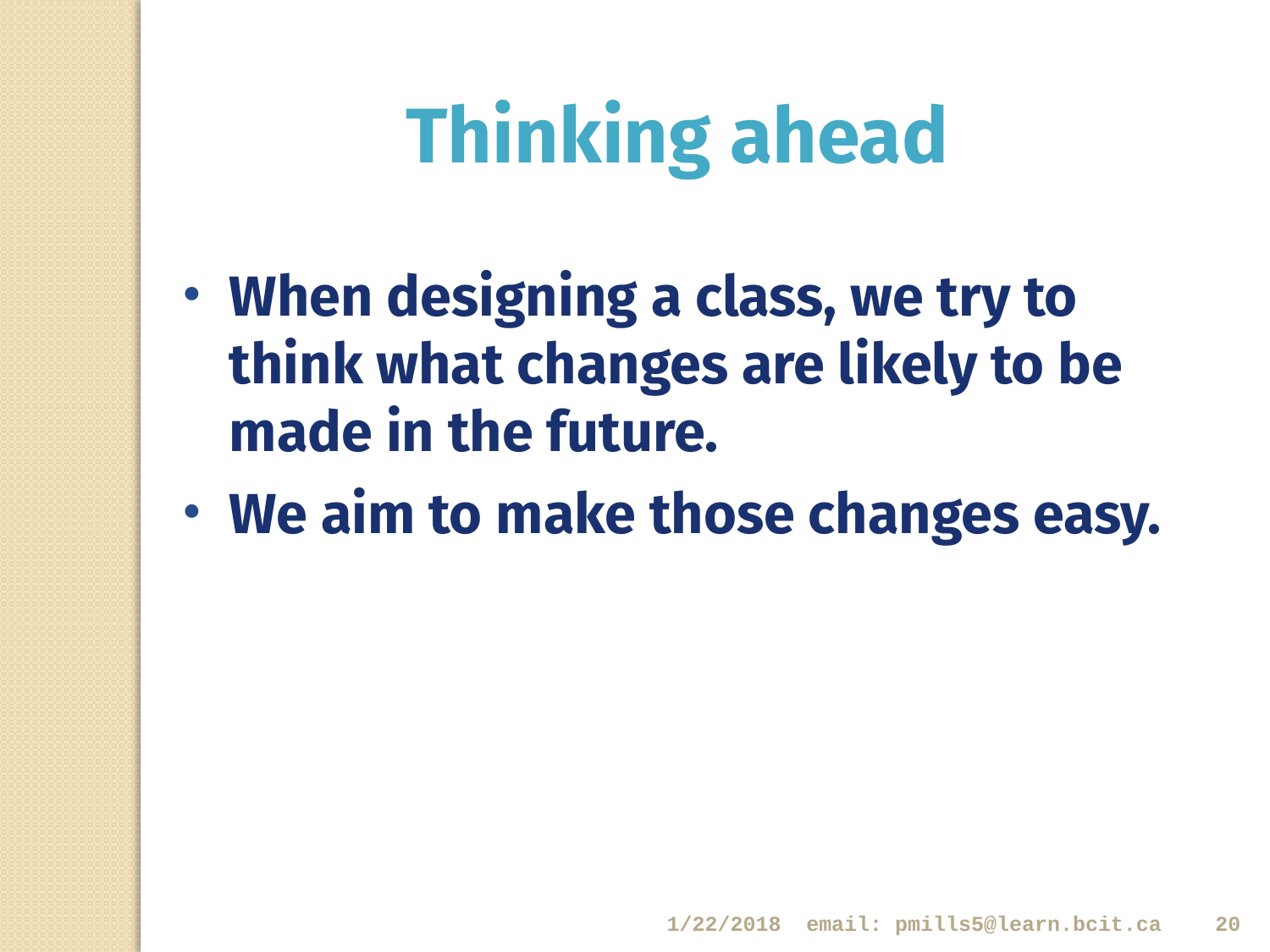

Thinking ahead
When designing a class, we try to think what changes are likely to be made in the future.
We aim to make those changes easy.
1/22/2018
email: pmills5@learn.bcit.ca
20